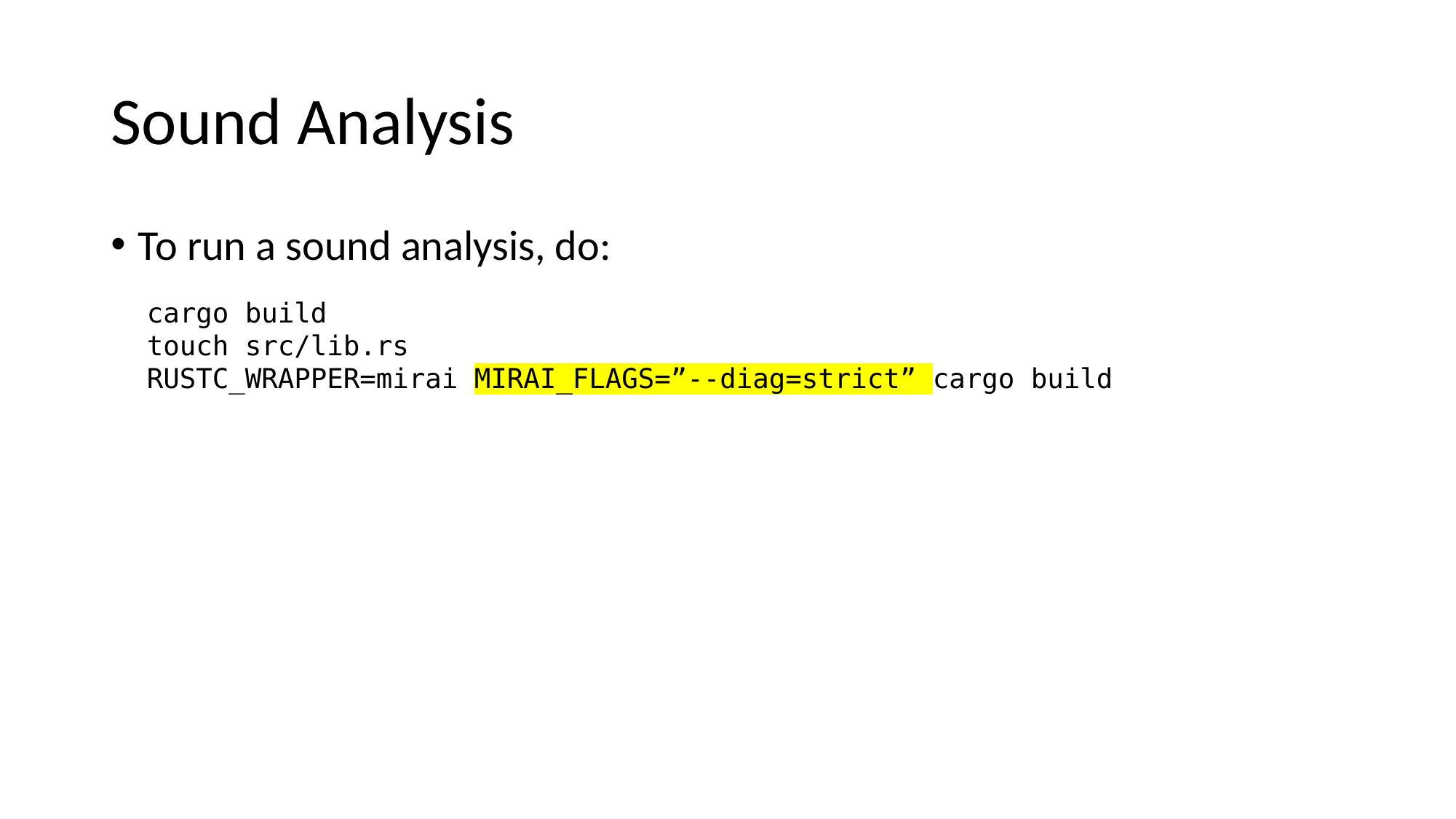

# Sound Analysis
To run a sound analysis, do:

cargo build
touch src/lib.rs
RUSTC_WRAPPER=mirai MIRAI_FLAGS=”--diag=strict” cargo build